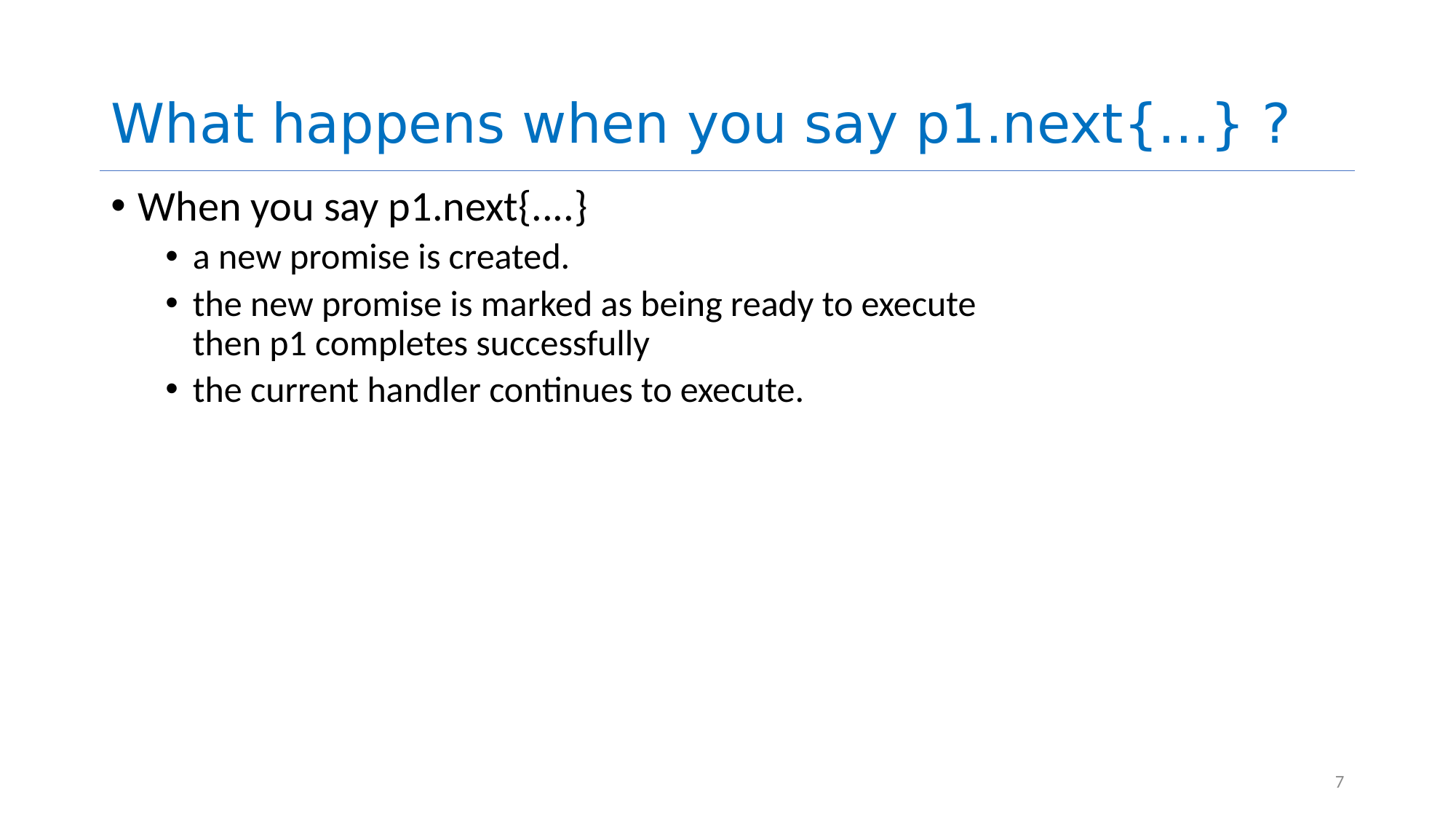

# What happens when you say p1.next{...} ?
When you say p1.next{....}
a new promise is created.
the new promise is marked as being ready to execute then p1 completes successfully
the current handler continues to execute.
7